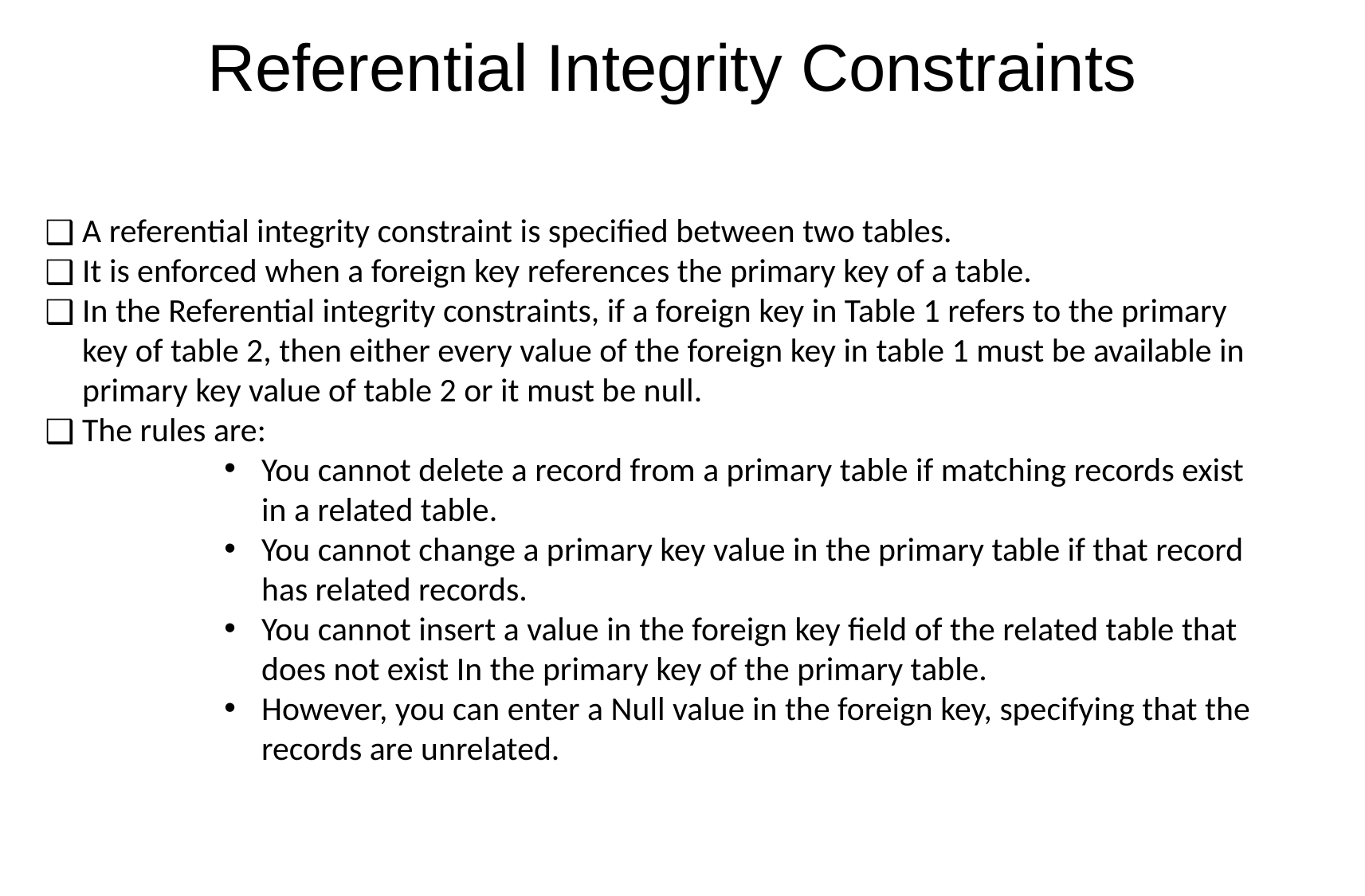

# Referential Integrity Constraints
A referential integrity constraint is specified between two tables.
It is enforced when a foreign key references the primary key of a table.
In the Referential integrity constraints, if a foreign key in Table 1 refers to the primary key of table 2, then either every value of the foreign key in table 1 must be available in primary key value of table 2 or it must be null.
The rules are:
You cannot delete a record from a primary table if matching records exist in a related table.
You cannot change a primary key value in the primary table if that record has related records.
You cannot insert a value in the foreign key field of the related table that does not exist In the primary key of the primary table.
However, you can enter a Null value in the foreign key, specifying that the records are unrelated.